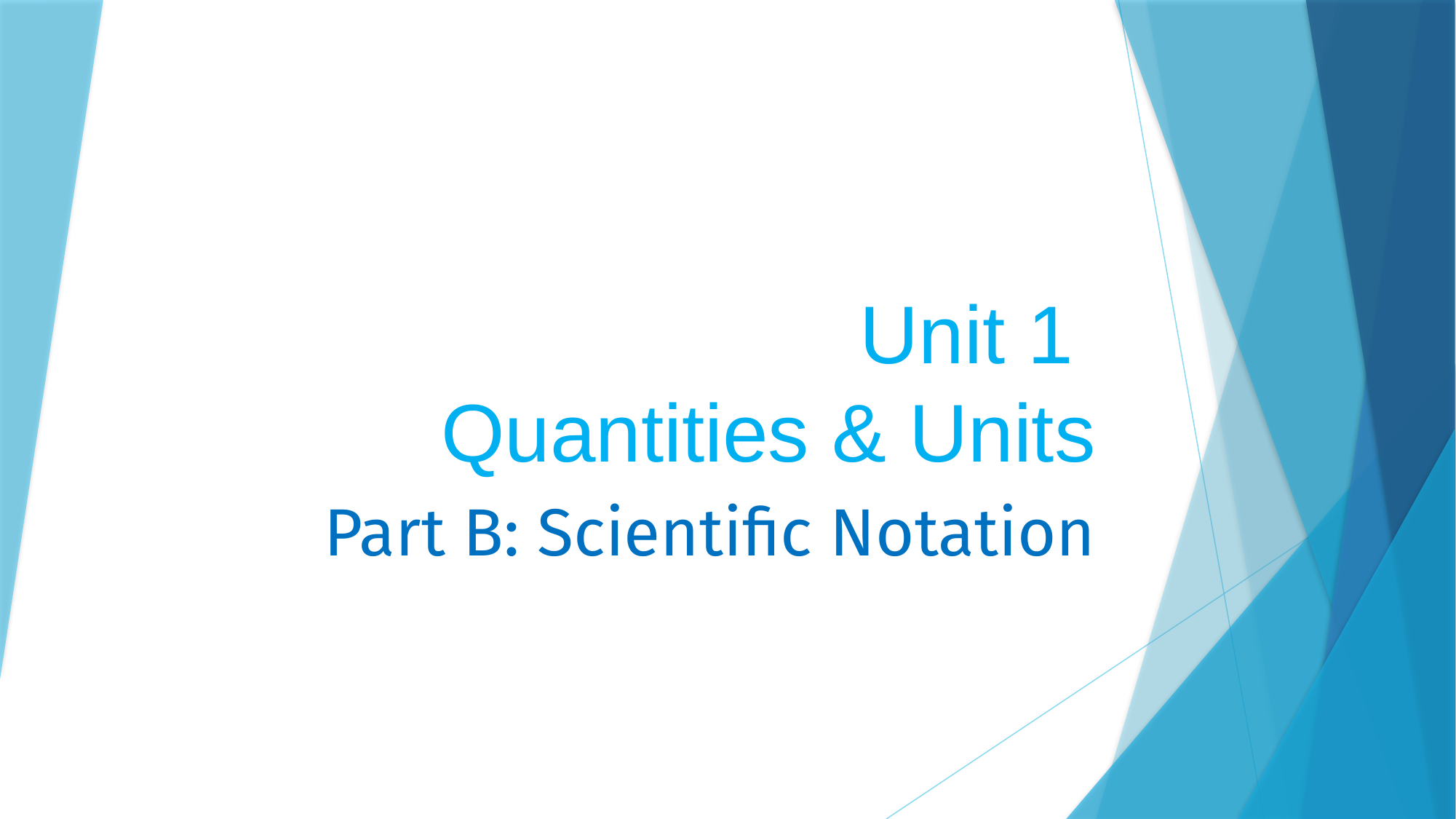

# Unit 1 Quantities & Units
Part B: Scientific Notation